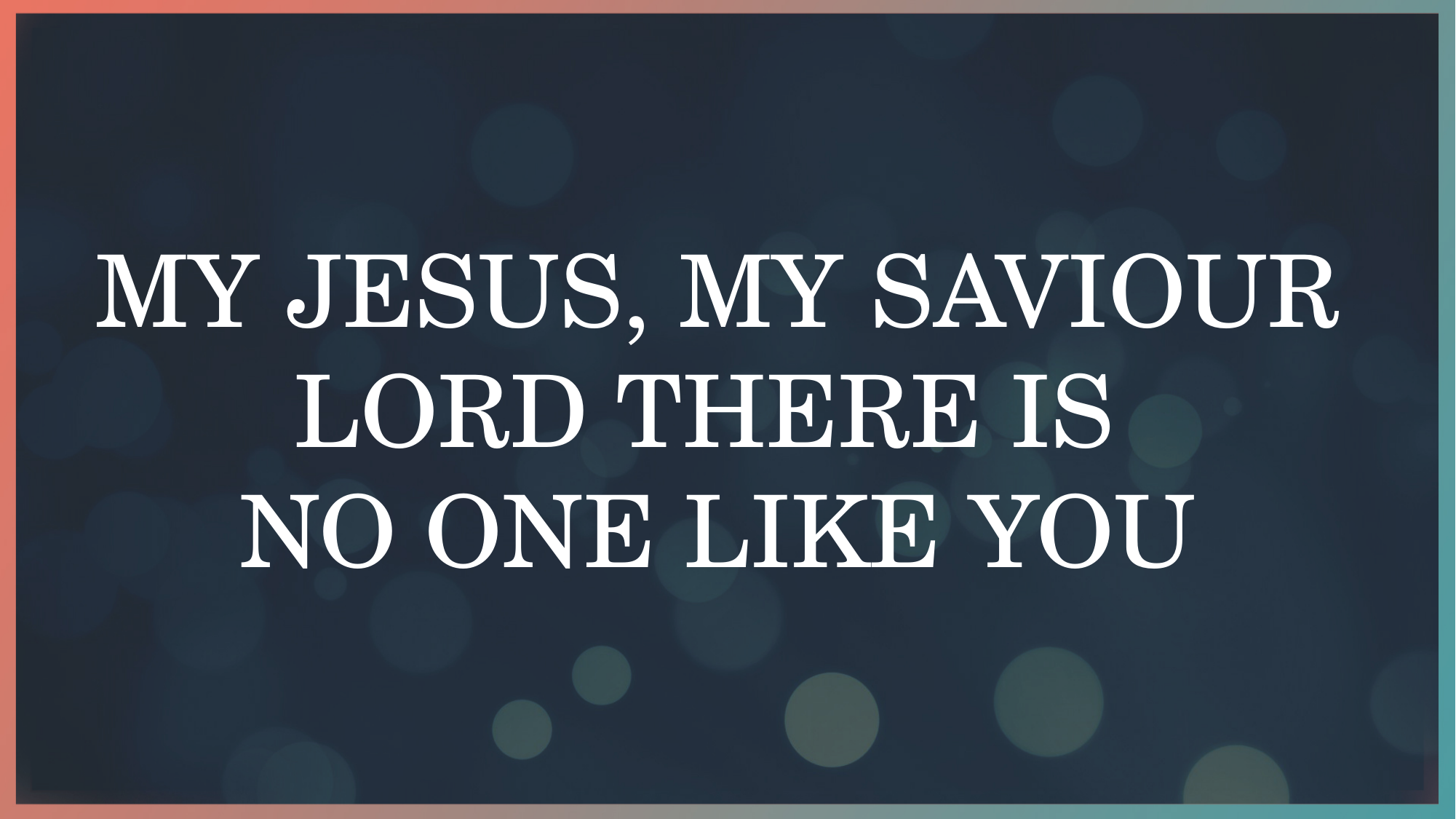

MY JESUS, MY SAVIOUR
LORD THERE IS
NO ONE LIKE YOU